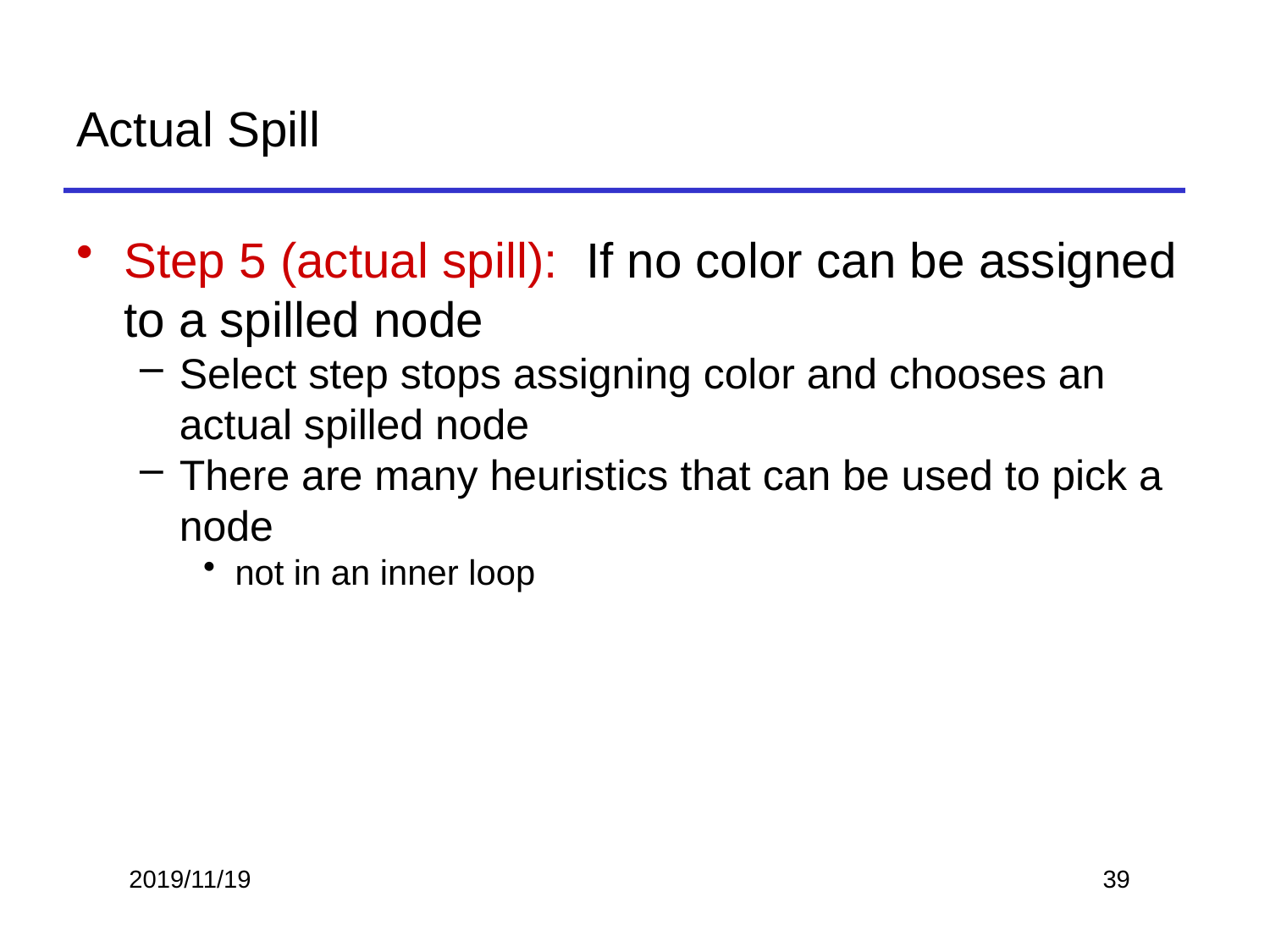

# Actual Spill
Step 5 (actual spill):  If no color can be assigned to a spilled node
Select step stops assigning color and chooses an actual spilled node
There are many heuristics that can be used to pick a node
not in an inner loop
2019/11/19
39